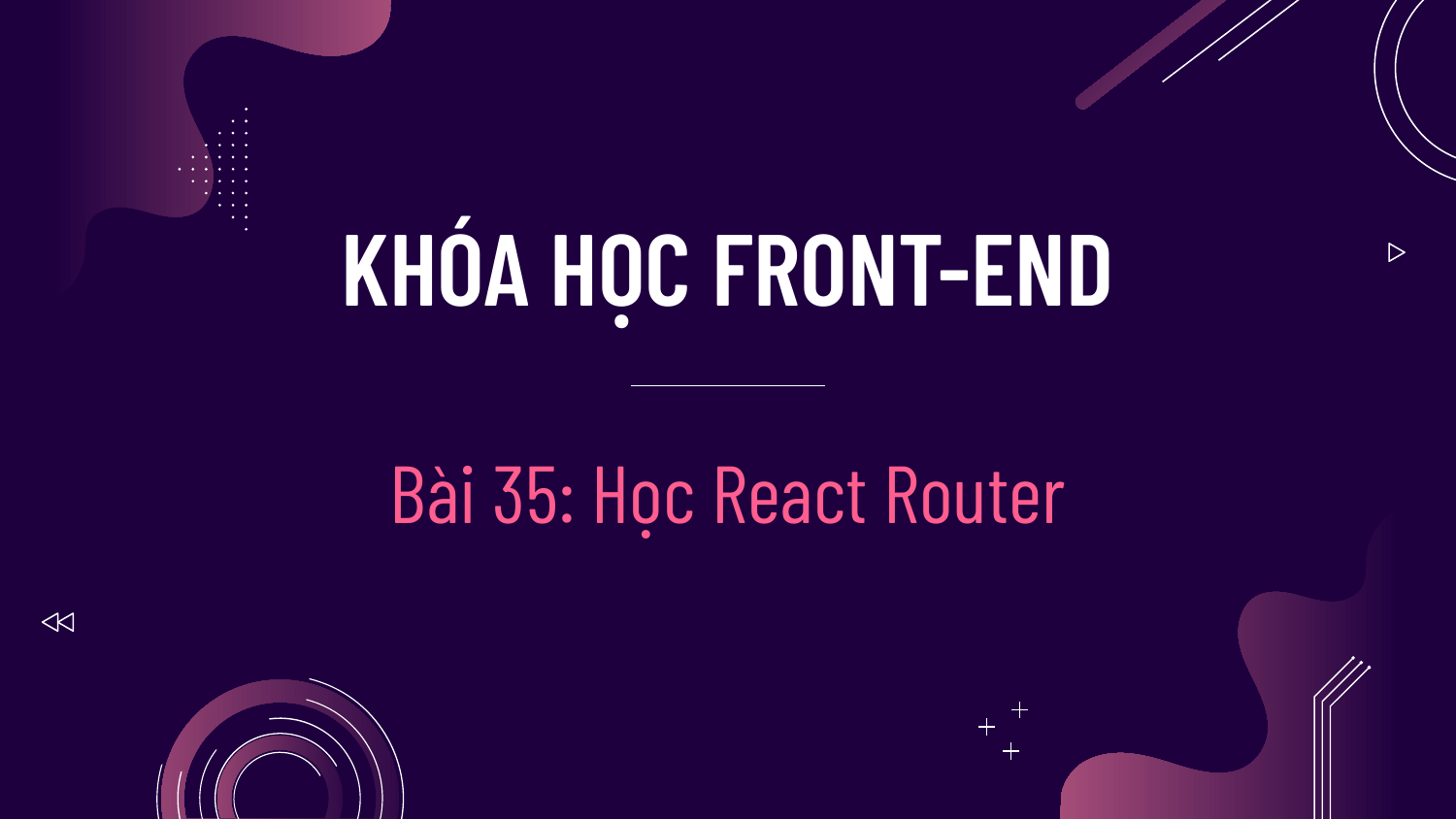

# KHÓA HỌC FRONT-END Bài 35: Học React Router